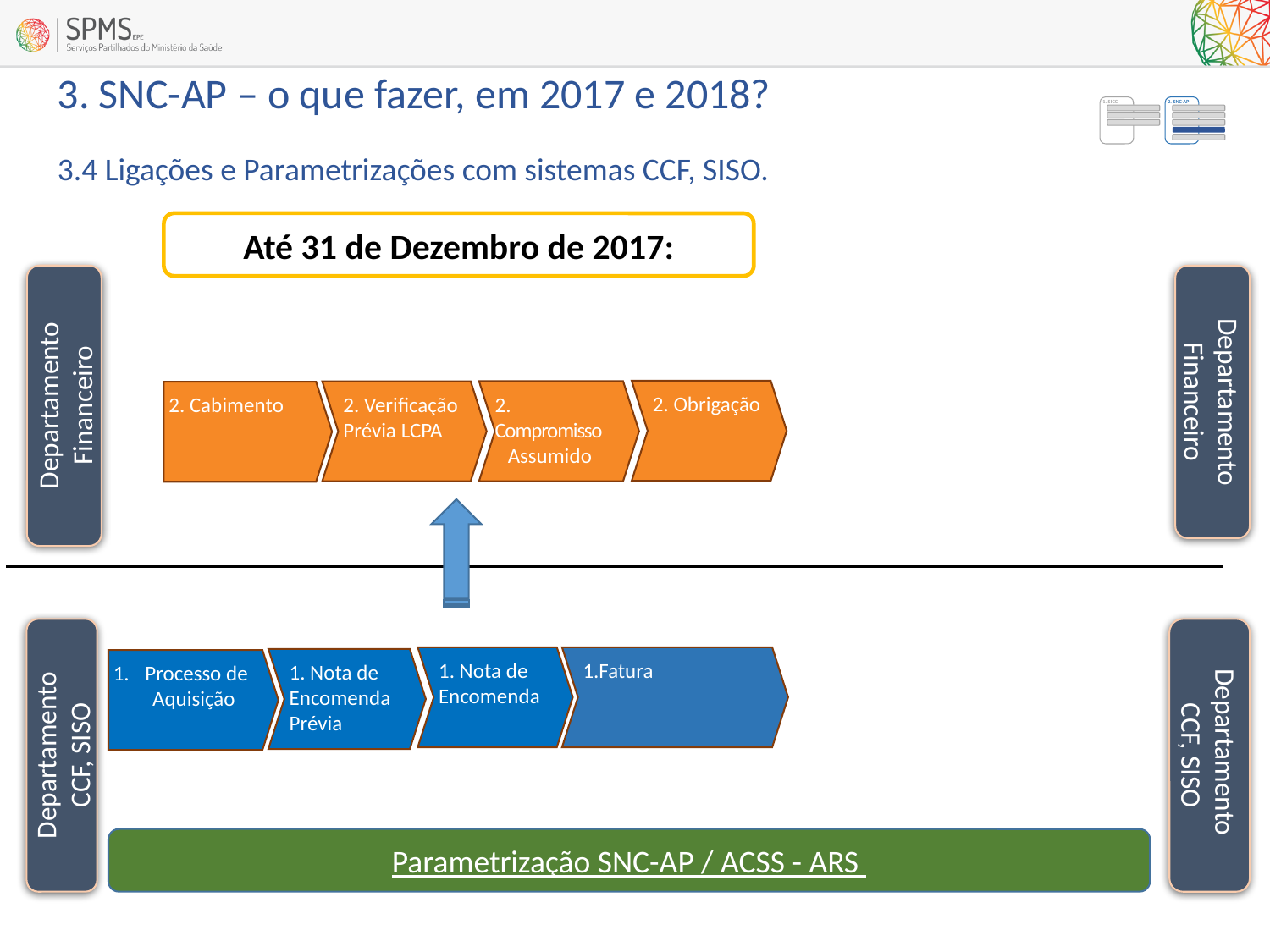

3. MVP – Implementação SICC-SNC-AP
3. SNC-AP – o que fazer, em 2017 e 2018?
1. SICC
2. SNC-AP

3.4 Ligações e Parametrizações com sistemas CCF, SISO.
Até 31 de Dezembro de 2017:
Departamento Financeiro
Departamento Financeiro
2. Obrigação
2. Compromisso
Assumido
2. Verificação Prévia LCPA
2. Cabimento

Departamento
CCF, SISO
Departamento
CCF, SISO
1. Nota de Encomenda
1.Fatura
1. Nota de Encomenda Prévia
Processo de
        Aquisição
Parametrização SNC-AP / ACSS - ARS
31